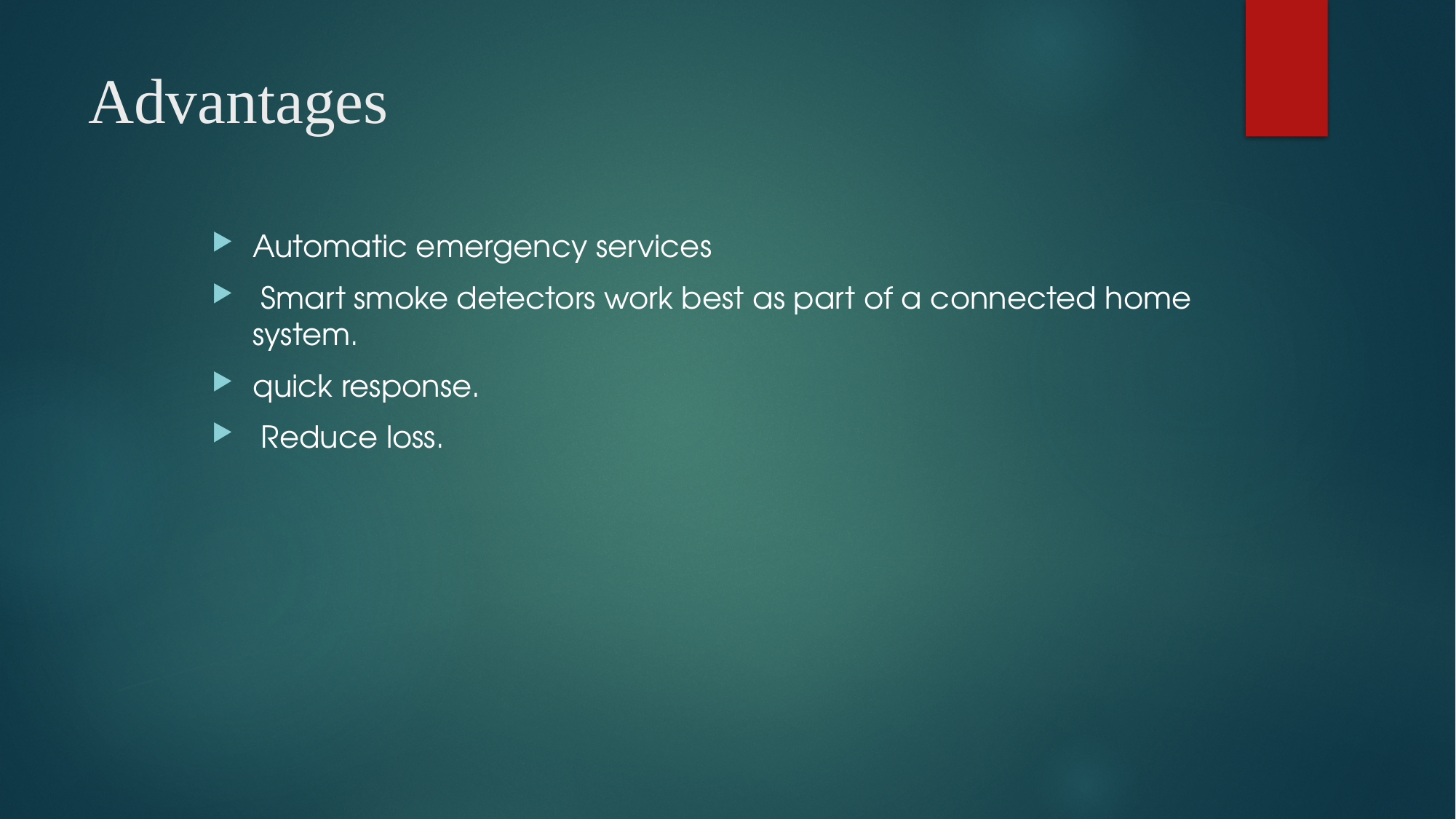

# Advantages
Automatic emergency services
 Smart smoke detectors work best as part of a connected home system.
quick response.
 Reduce loss.